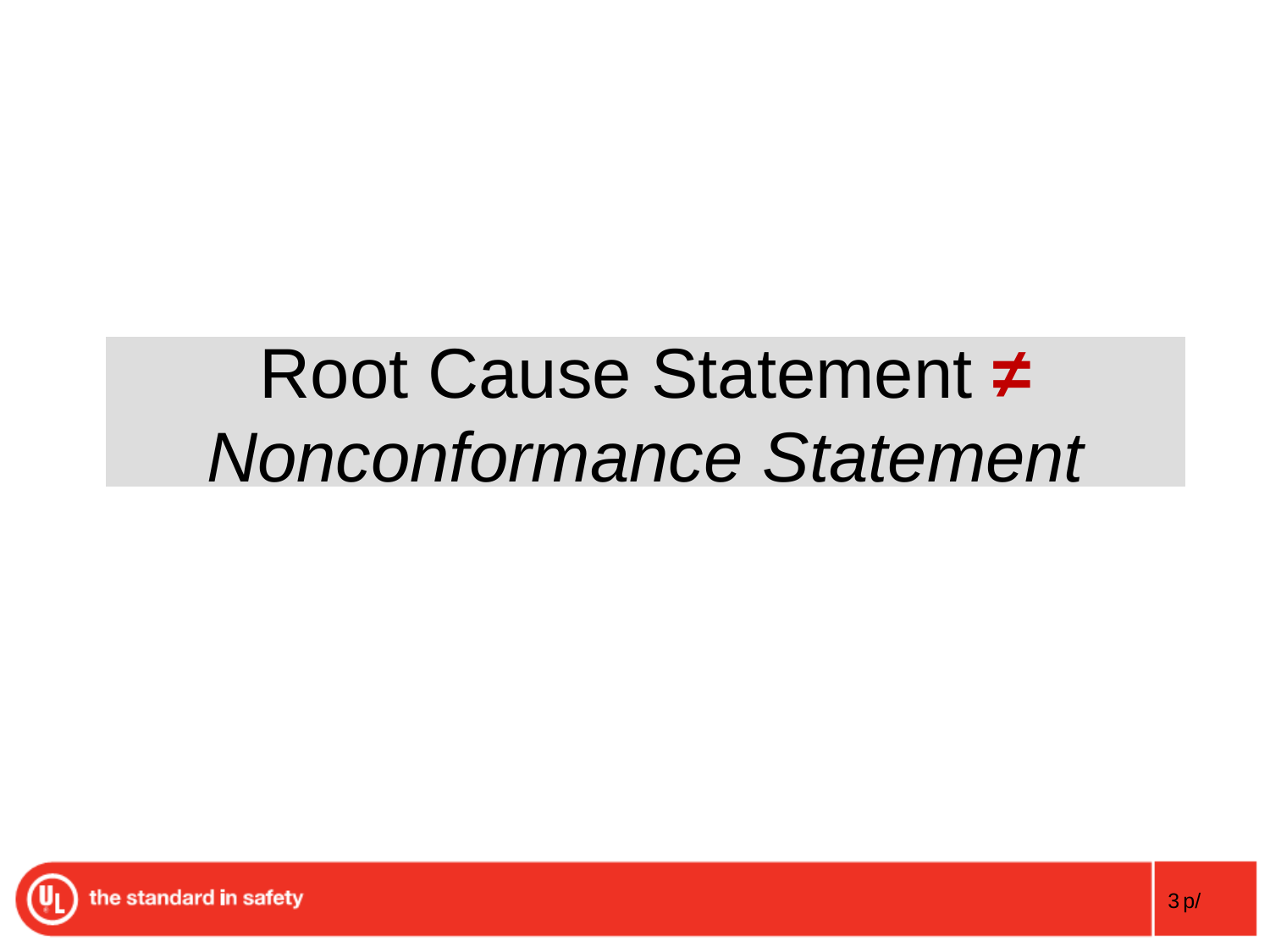

# Root Cause Statement ≠ Nonconformance Statement